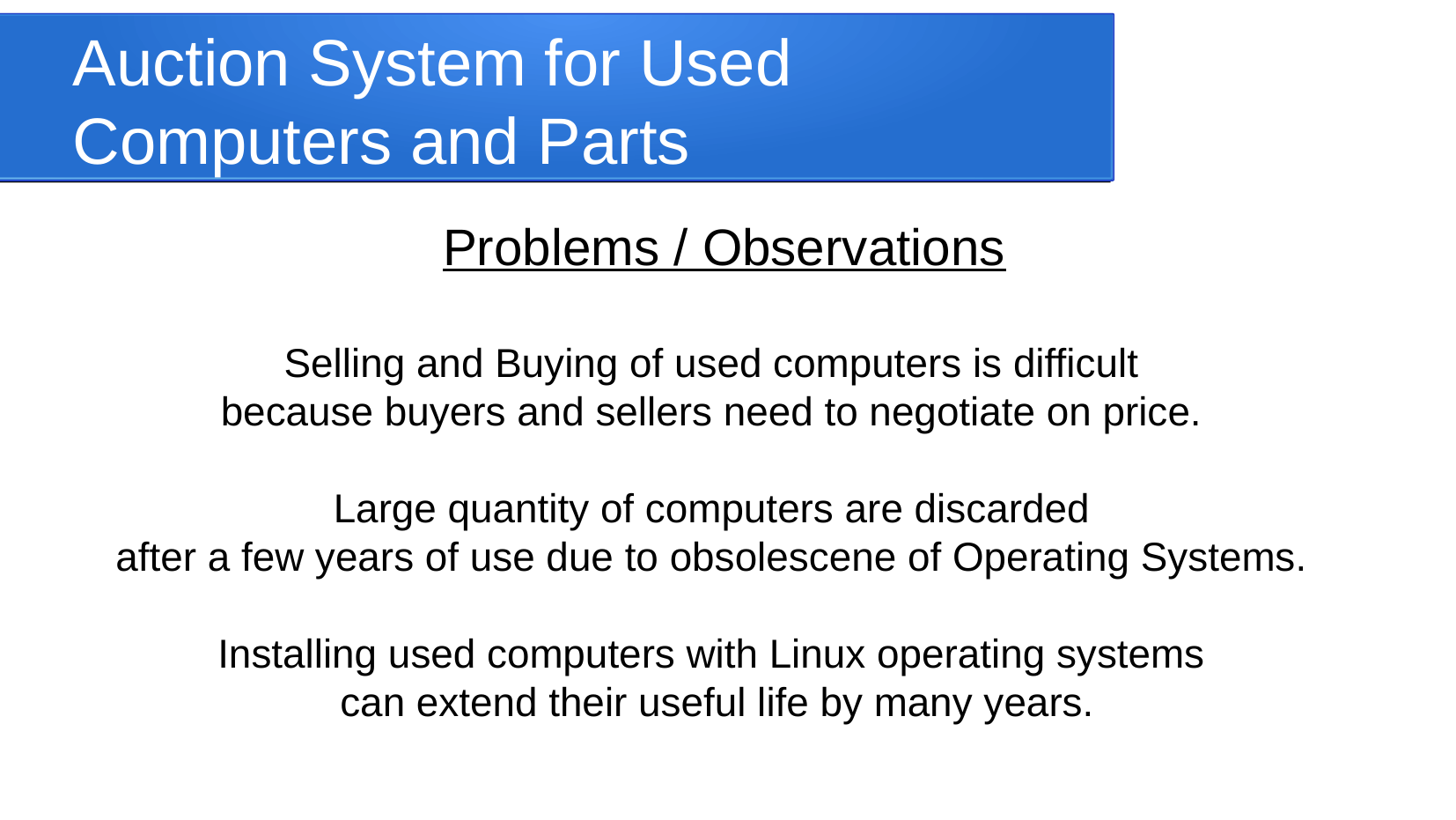

Auction System for Used Computers and Parts
 Problems / Observations

Selling and Buying of used computers is difficult
because buyers and sellers need to negotiate on price.

Large quantity of computers are discarded
after a few years of use due to obsolescene of Operating Systems.

Installing used computers with Linux operating systems
can extend their useful life by many years.